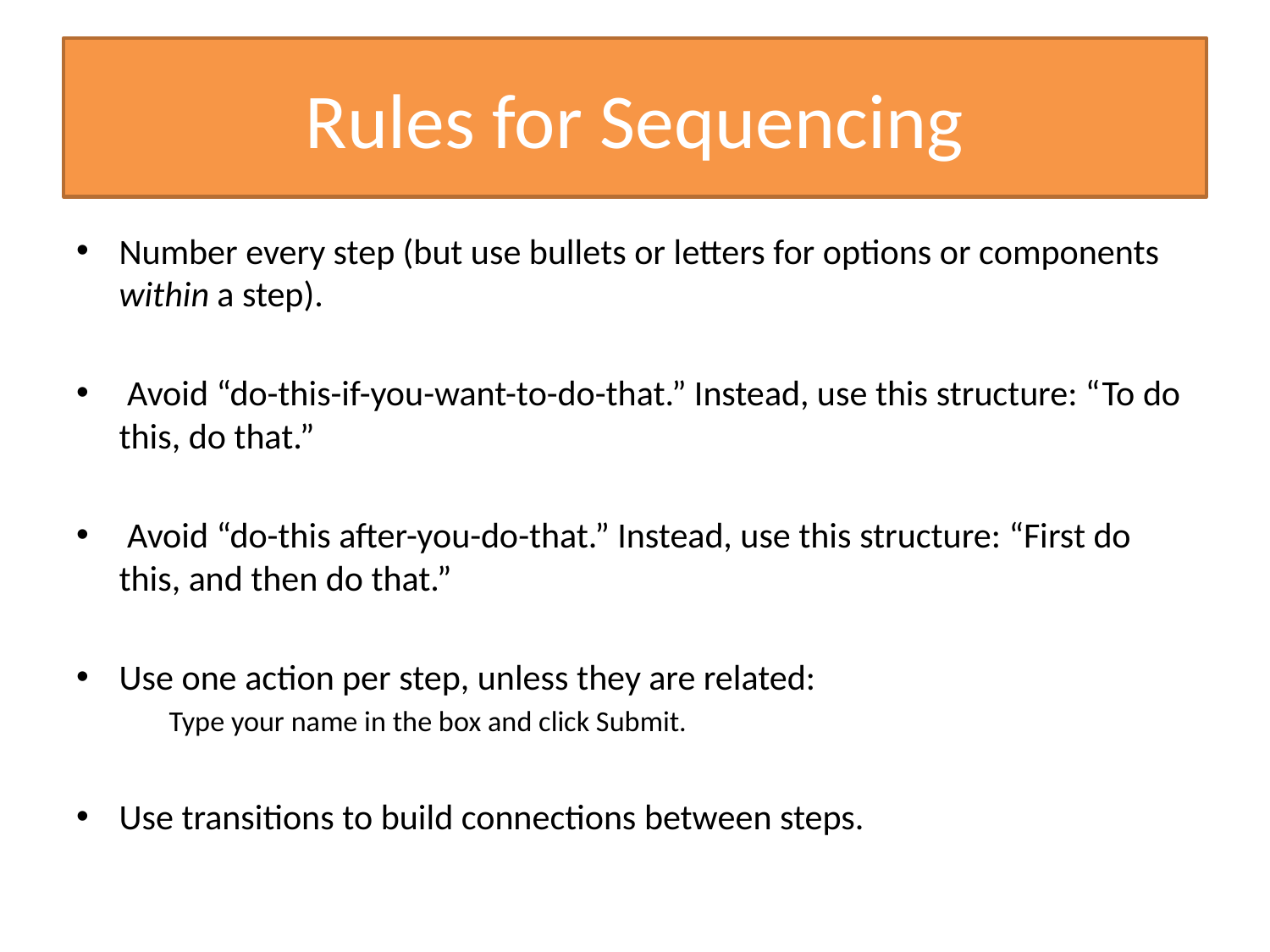

# Rules for Sequencing
Number every step (but use bullets or letters for options or components within a step).

 Avoid “do-this-if-you-want-to-do-that.” Instead, use this structure: “To do this, do that.”

 Avoid “do-this after-you-do-that.” Instead, use this structure: “First do this, and then do that.”

Use one action per step, unless they are related:
	Type your name in the box and click Submit.

Use transitions to build connections between steps.